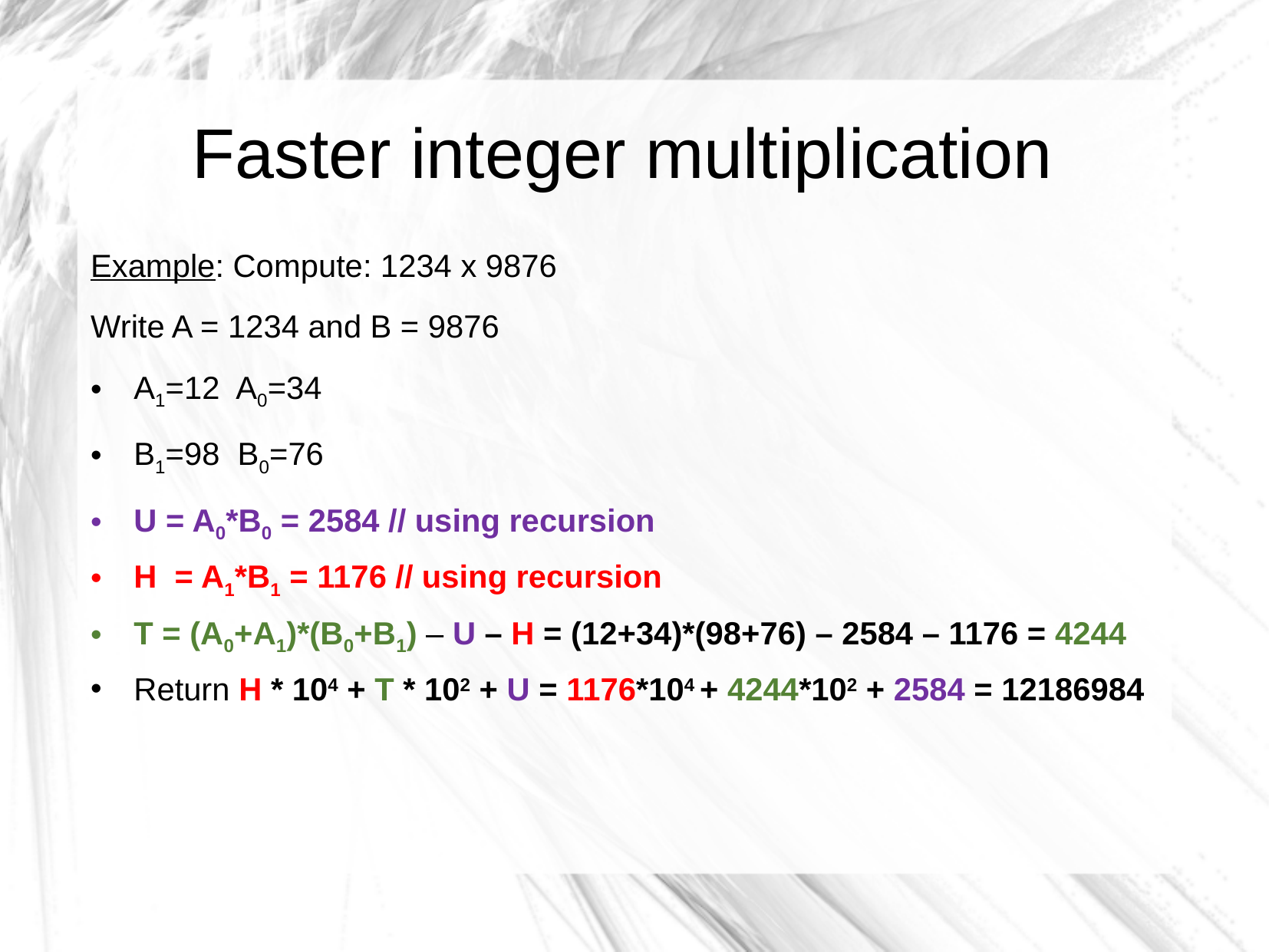

Faster integer multiplication
Example: Compute: 1234 x 9876
Write A = 1234 and B = 9876
A1=12  A0=34
B1=98  B0=76
U = A0*B0 = 2584 // using recursion
H  = A1*B1 = 1176 // using recursion
T = (A0+A1)*(B0+B1) – U – H = (12+34)*(98+76) – 2584 – 1176 = 4244
Return H * 104 + T * 102 + U = 1176*104 + 4244*102 + 2584 = 12186984